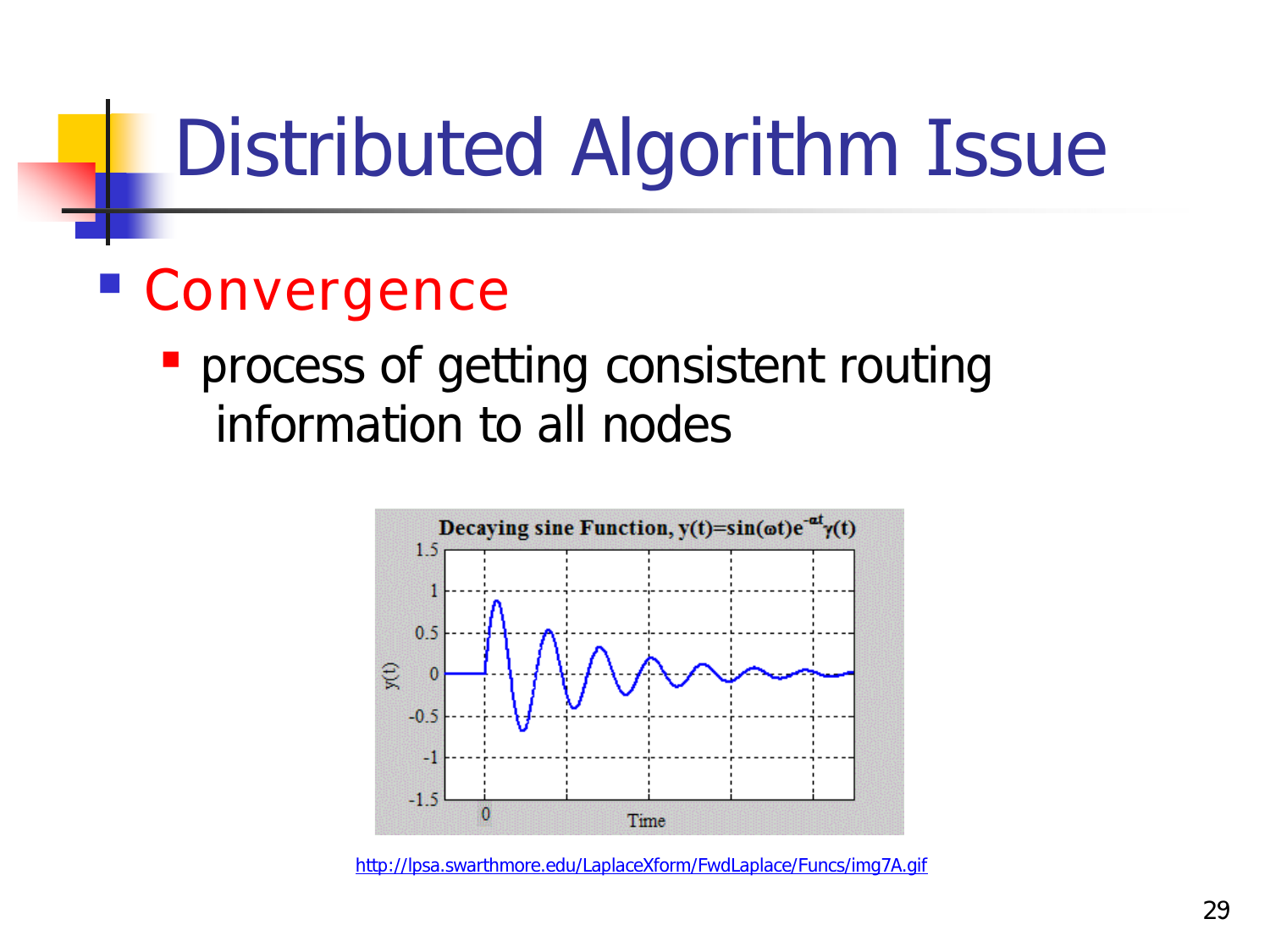

# Distributed Algorithm Issue
Convergence
process of getting consistent routing  information to all nodes

http://lpsa.swarthmore.edu/LaplaceXform/FwdLaplace/Funcs/img7A.gif
29